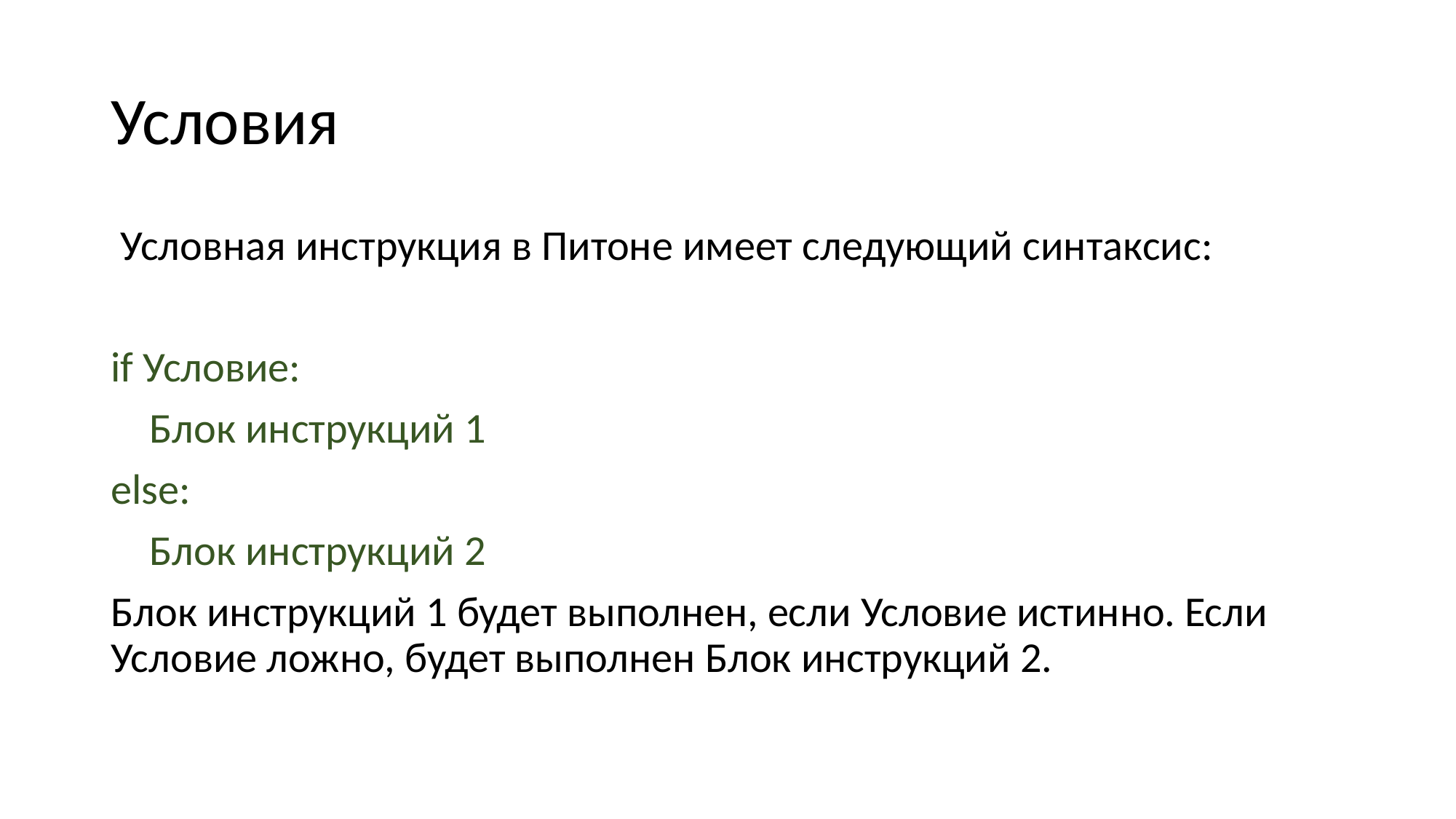

# Условия
 Условная инструкция в Питоне имеет следующий синтаксис:

if Условие:
    Блок инструкций 1
else:
    Блок инструкций 2
Блок инструкций 1 будет выполнен, если Условие истинно. Если Условие ложно, будет выполнен Блок инструкций 2.